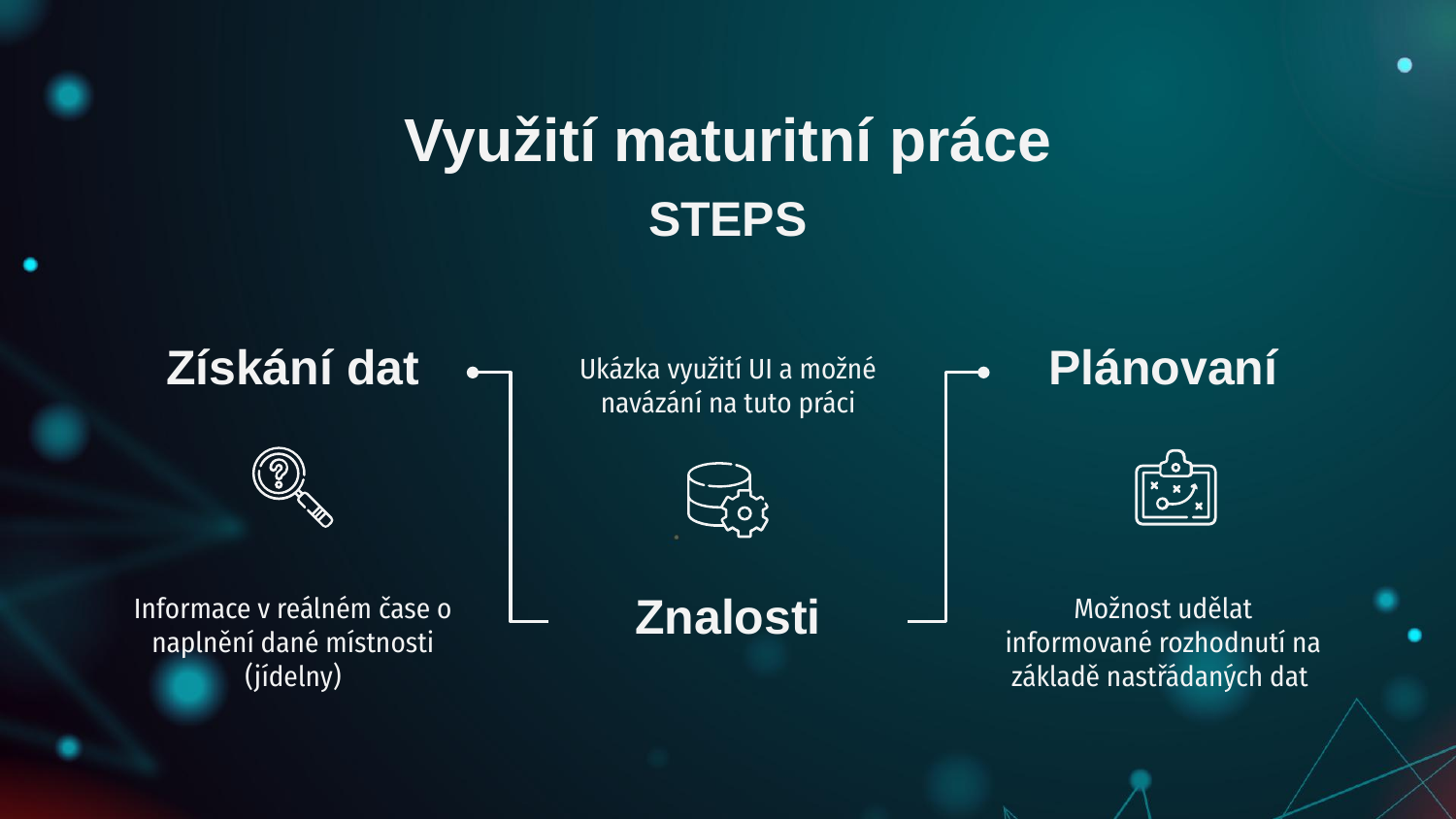

# Využití maturitní práce
STEPS
Získání dat
Informace v reálném čase o naplnění dané místnosti (jídelny)
Ukázka využití UI a možné navázání na tuto práci
Znalosti
Plánovaní
Možnost udělat informované rozhodnutí na základě nastřádaných dat